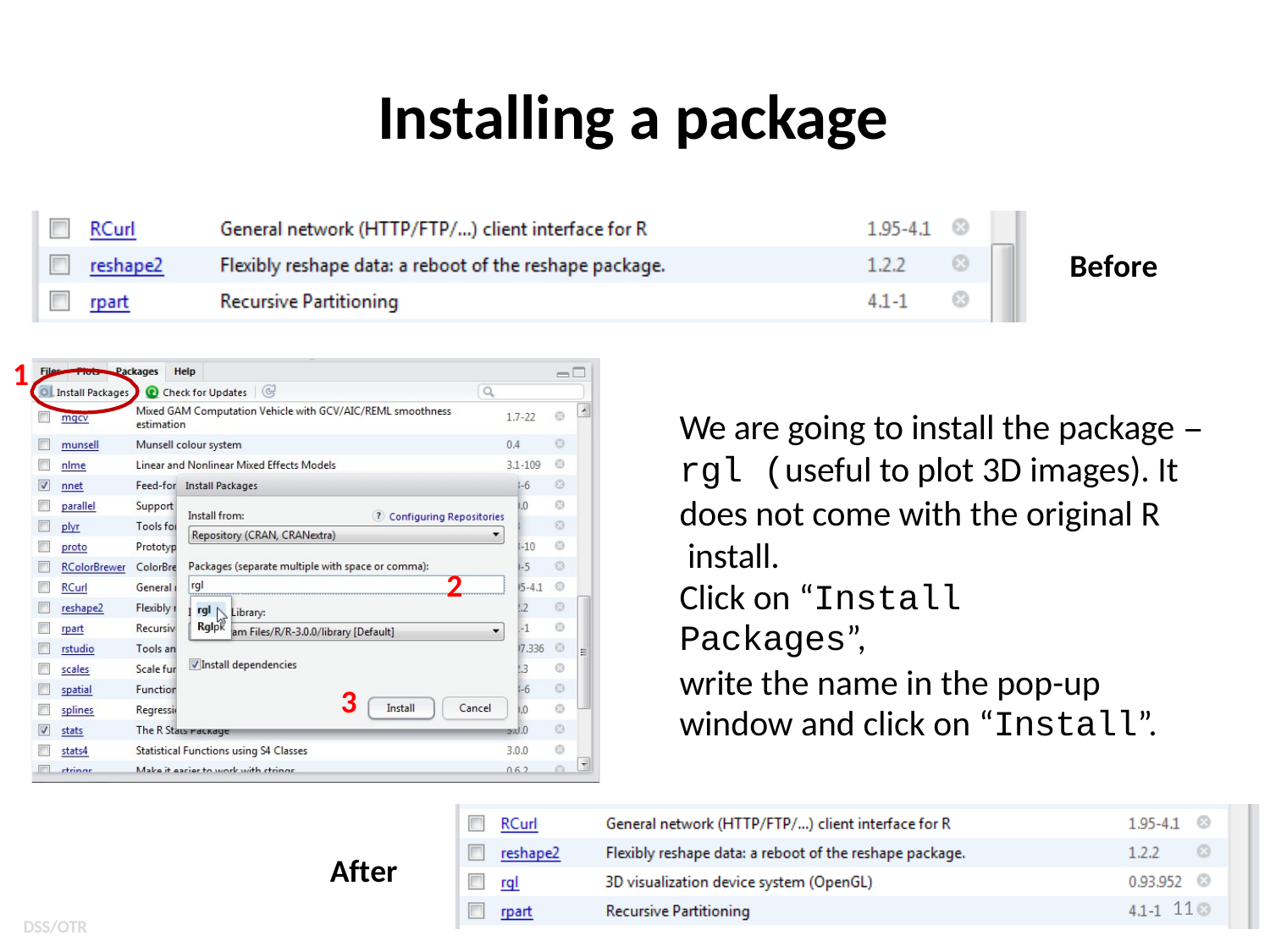

# Installing a package

Before
1

We are going to install the package –
rgl (useful to plot 3D images). It
does not come with the original R  install.
Click on “Install Packages”,
write the name in the pop-up  window and click on “Install”.
2
3

After
11
DSS/OTR